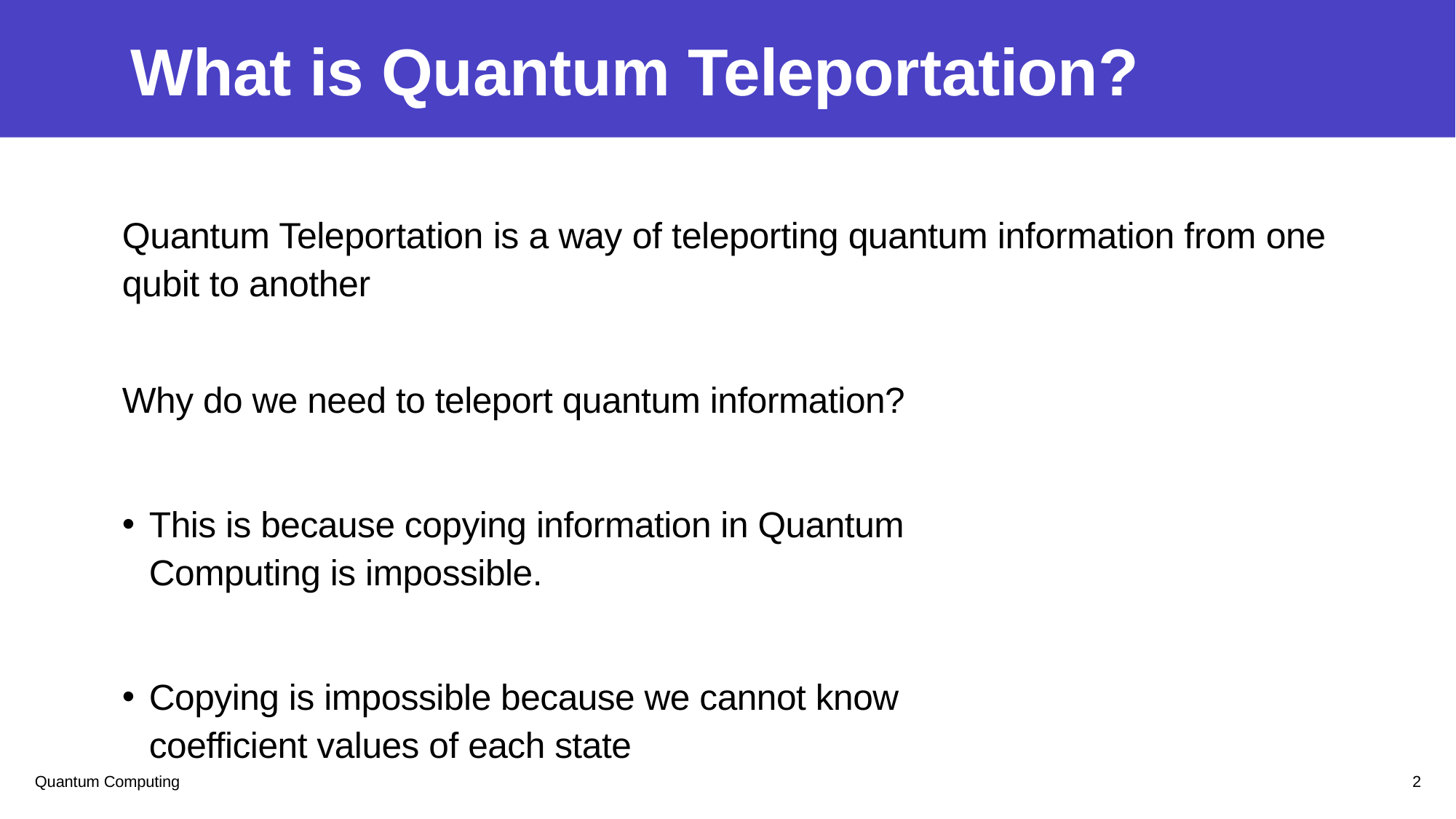

# What is Quantum Teleportation?
Quantum Teleportation is a way of teleporting quantum information from one qubit to another
Why do we need to teleport quantum information?

This is because copying information in Quantum Computing is impossible.

Copying is impossible because we cannot know coefficient values of each state
Quantum Computing
2